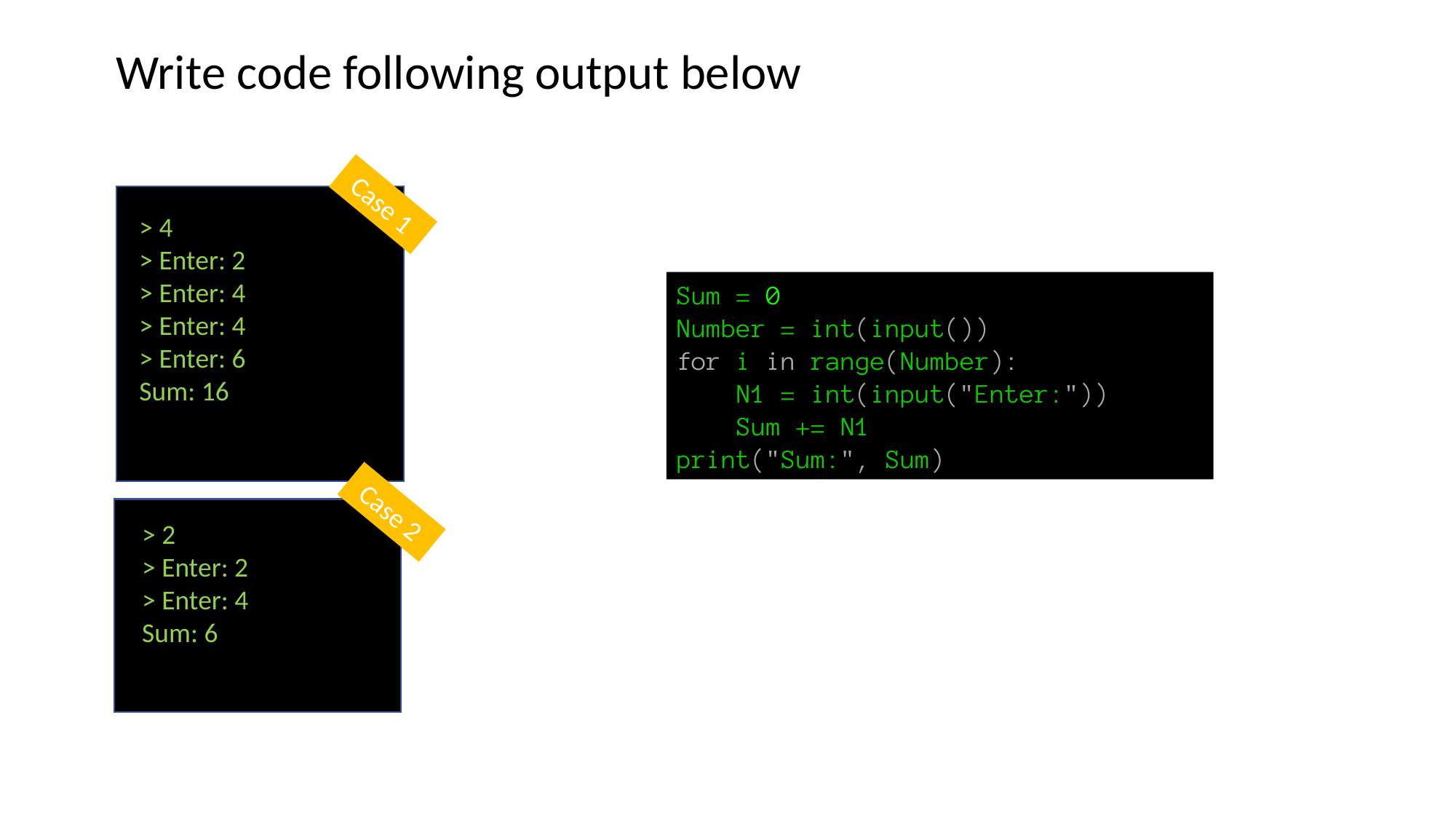

Write code following output below
Case 1

> 4
>​ Enter: 2
>​ Enter: 4
>​ Enter: 4
>​ Enter: 6
Sum: 16
Sum = 0
Number = int(input())
for i in range(Number):
    N1 = int(input("Enter:"))
    Sum += N1
print("Sum:", Sum)
Case 2

> 2
>​ Enter: 2
>​ Enter: 4
Sum: 6